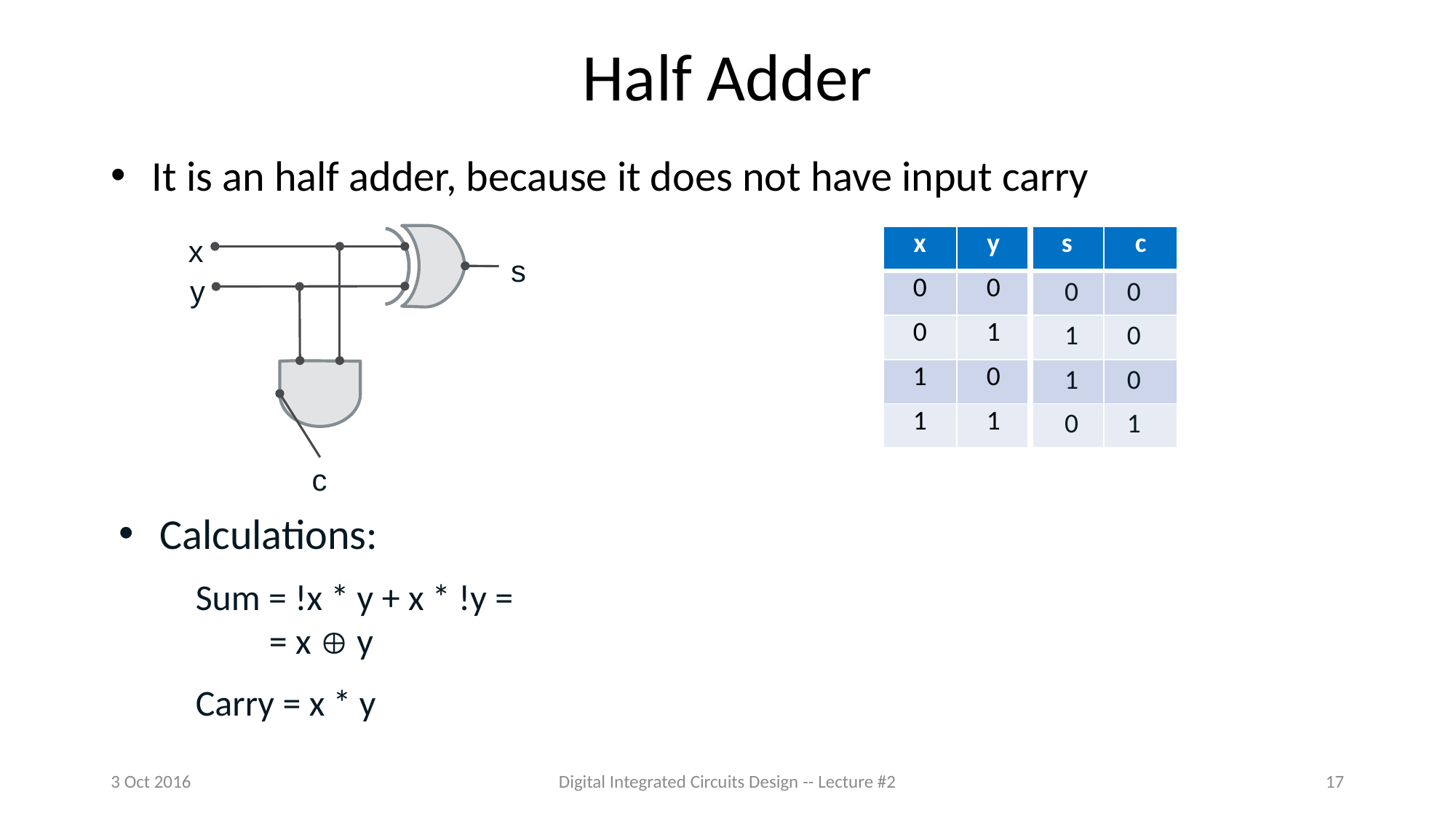

# Half Adder
It is an half adder, because it does not have input carry

x
s
y

c
| x | y | s | c |
| --- | --- | --- | --- |
| 0 | 0 |  |  |
| 0 | 1 |  |  |
| 1 | 0 |  |  |
| 1 | 1 |  |  |
0
0
half +
sum
x
carry
y
1
0
1
0
0
1
Calculations:
Sum = !x * y + x * !y =
         = x ⊕ y
Carry = x * y
3 Oct 2016
Digital Integrated Circuits Design -- Lecture #2
17